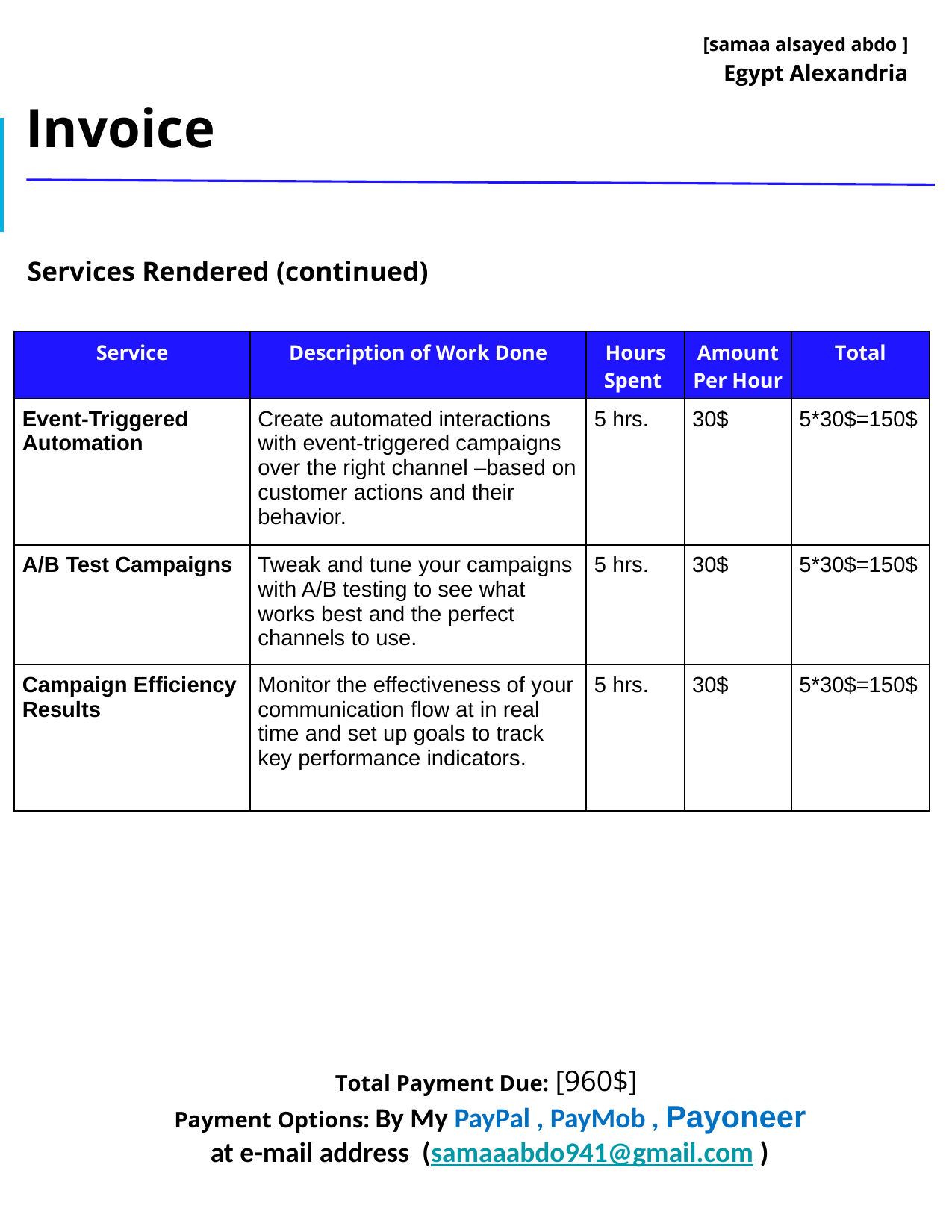

# [samaa alsayed abdo ] Egypt Alexandria
Invoice

Services Rendered (continued)

| Service | Description of Work Done | Hours Spent | Amount Per Hour | Total |
| --- | --- | --- | --- | --- |
| Event-Triggered Automation | Create automated interactions with event-triggered campaigns over the right channel –based on customer actions and their behavior. | 5 hrs. | 30$ | 5\*30$=150$ |
| A/B Test Campaigns | Tweak and tune your campaigns with A/B testing to see what works best and the perfect channels to use. | 5 hrs. | 30$ | 5\*30$=150$ |
| Campaign Efficiency Results | Monitor the effectiveness of your communication flow at in real time and set up goals to track key performance indicators. | 5 hrs. | 30$ | 5\*30$=150$ |
Total Payment Due: [960$]
 Payment Options: By My PayPal , PayMob , Payoneer
 at e-mail address  (samaaabdo941@gmail.com )